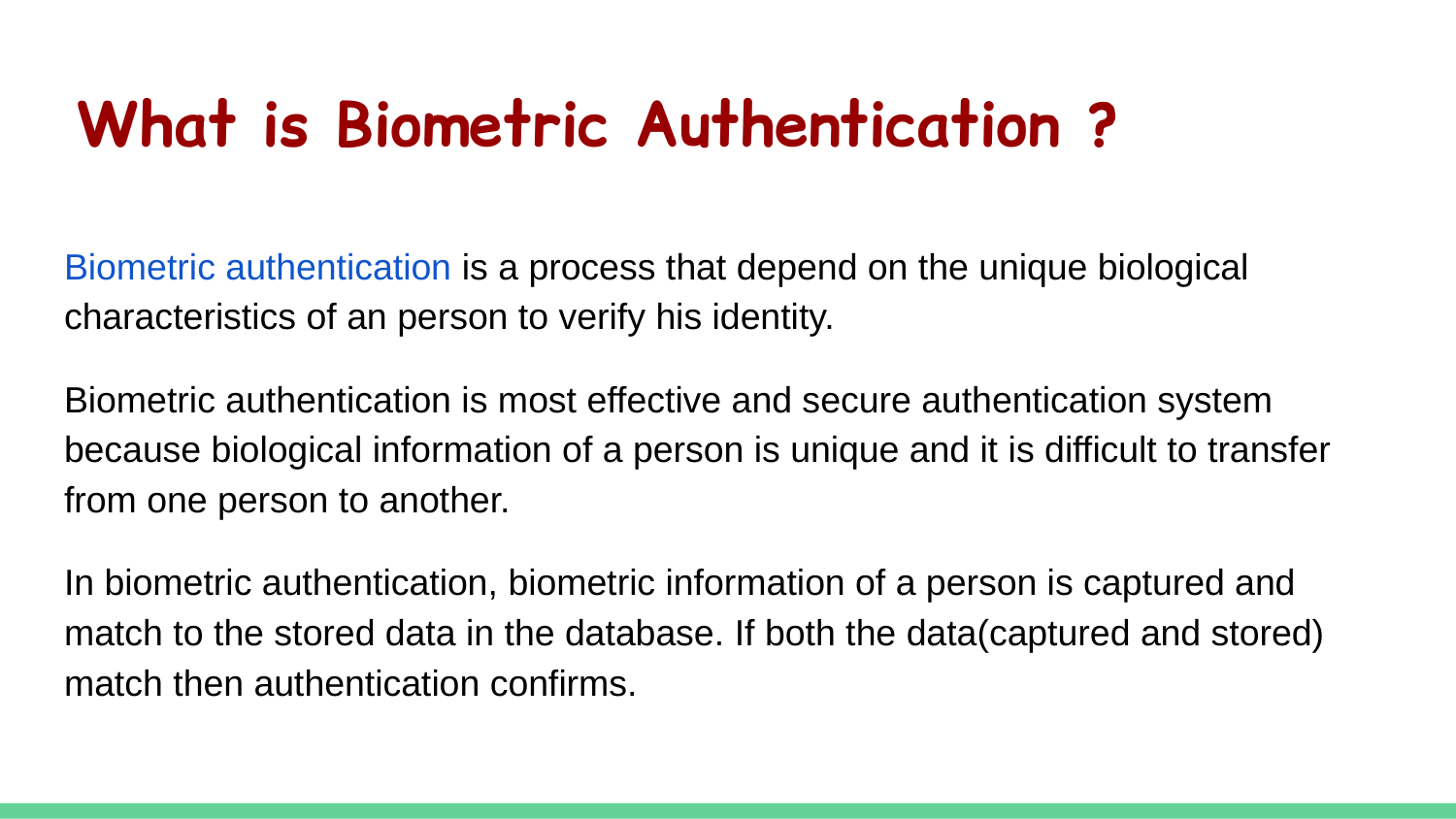

# What is Biometric Authentication ?
Biometric authentication is a process that depend on the unique biological characteristics of an person to verify his identity.
Biometric authentication is most effective and secure authentication system because biological information of a person is unique and it is difficult to transfer from one person to another.
In biometric authentication, biometric information of a person is captured and match to the stored data in the database. If both the data(captured and stored) match then authentication confirms.